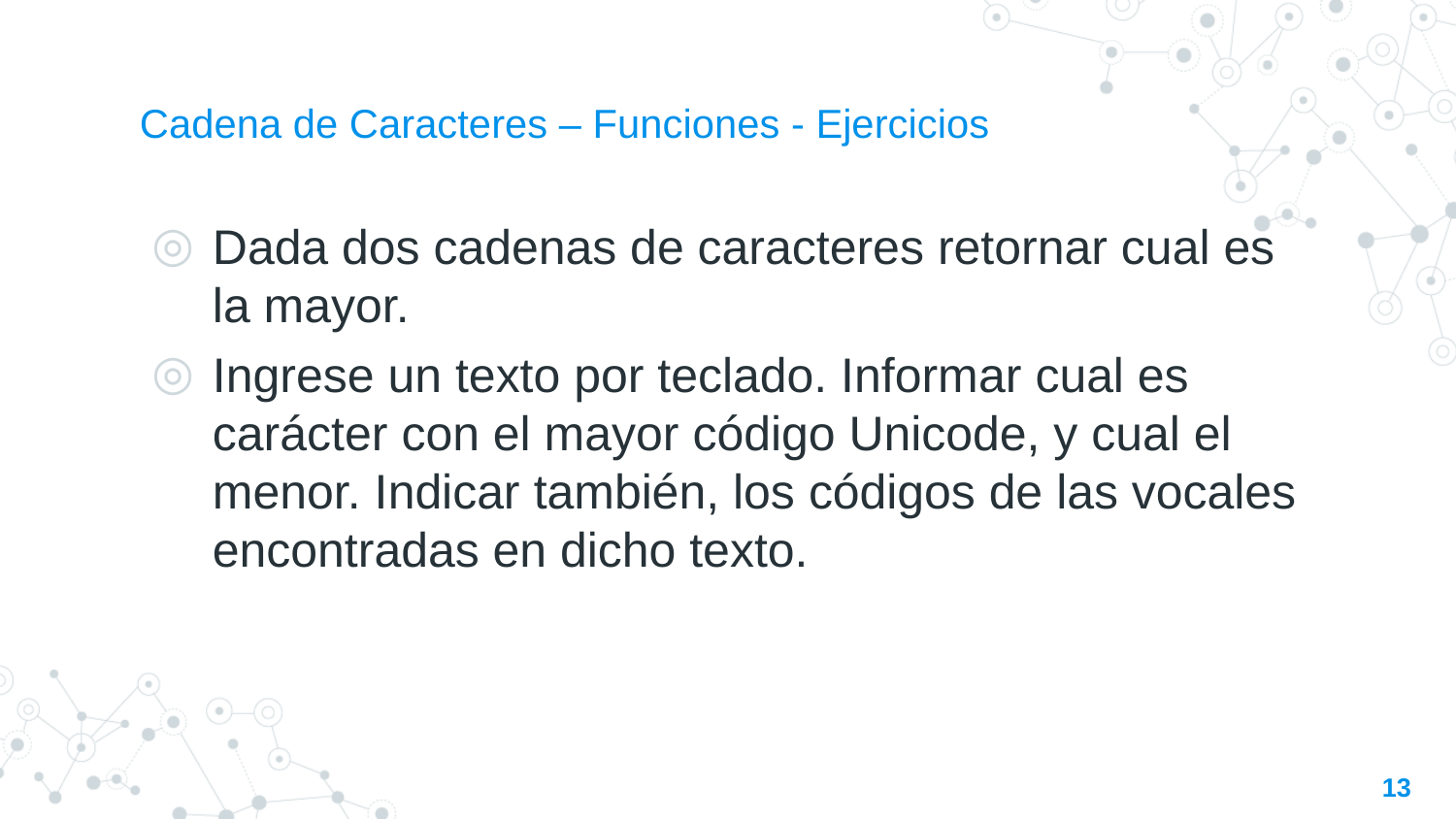

# Cadena de Caracteres – Funciones - Ejercicios
Dada dos cadenas de caracteres retornar cual es la mayor.
Ingrese un texto por teclado. Informar cual es carácter con el mayor código Unicode, y cual el menor. Indicar también, los códigos de las vocales encontradas en dicho texto.
13